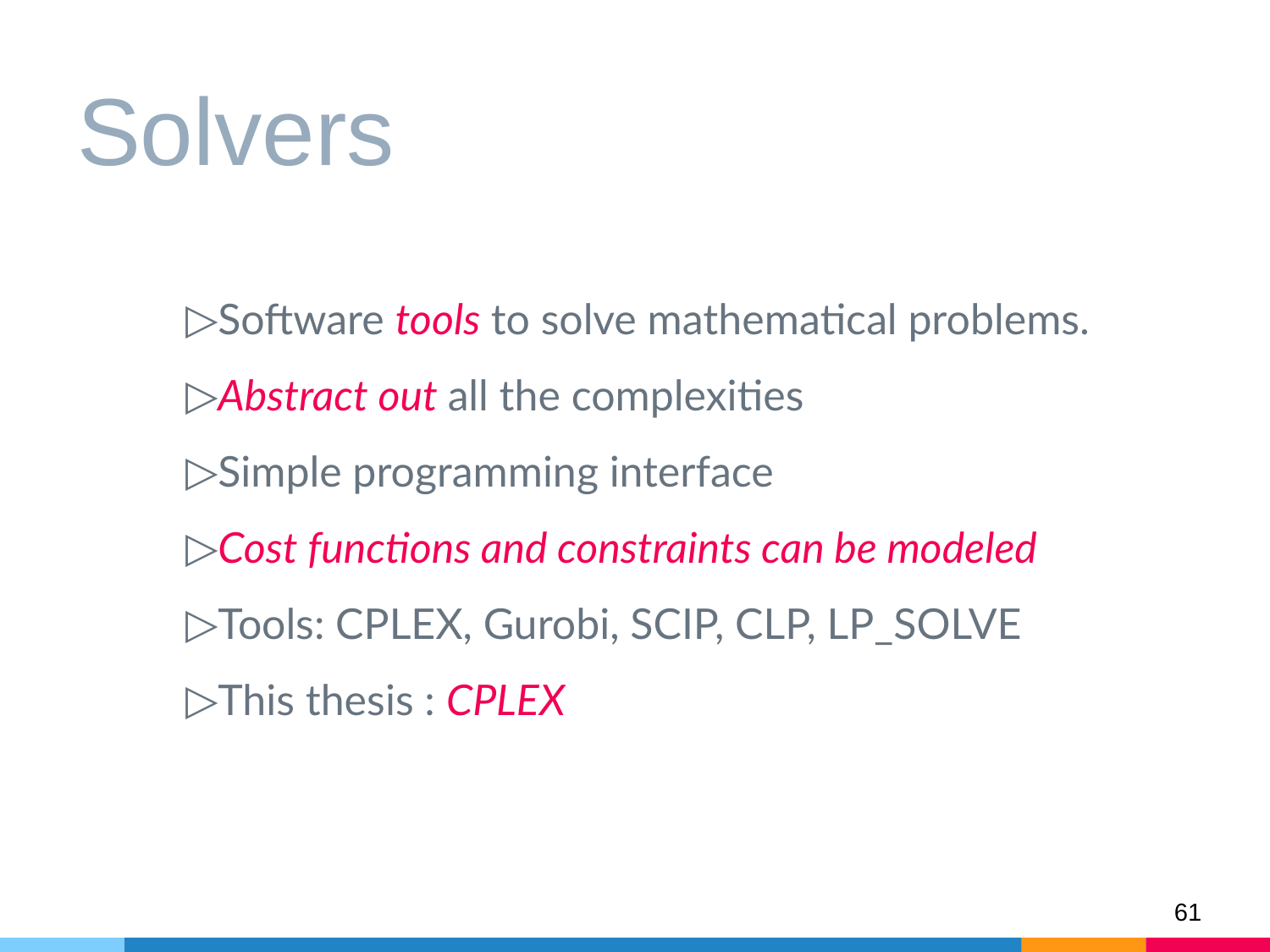

# Solvers
Software tools to solve mathematical problems.
Abstract out all the complexities
Simple programming interface
Cost functions and constraints can be modeled
Tools: CPLEX, Gurobi, SCIP, CLP, LP_SOLVE
This thesis : CPLEX